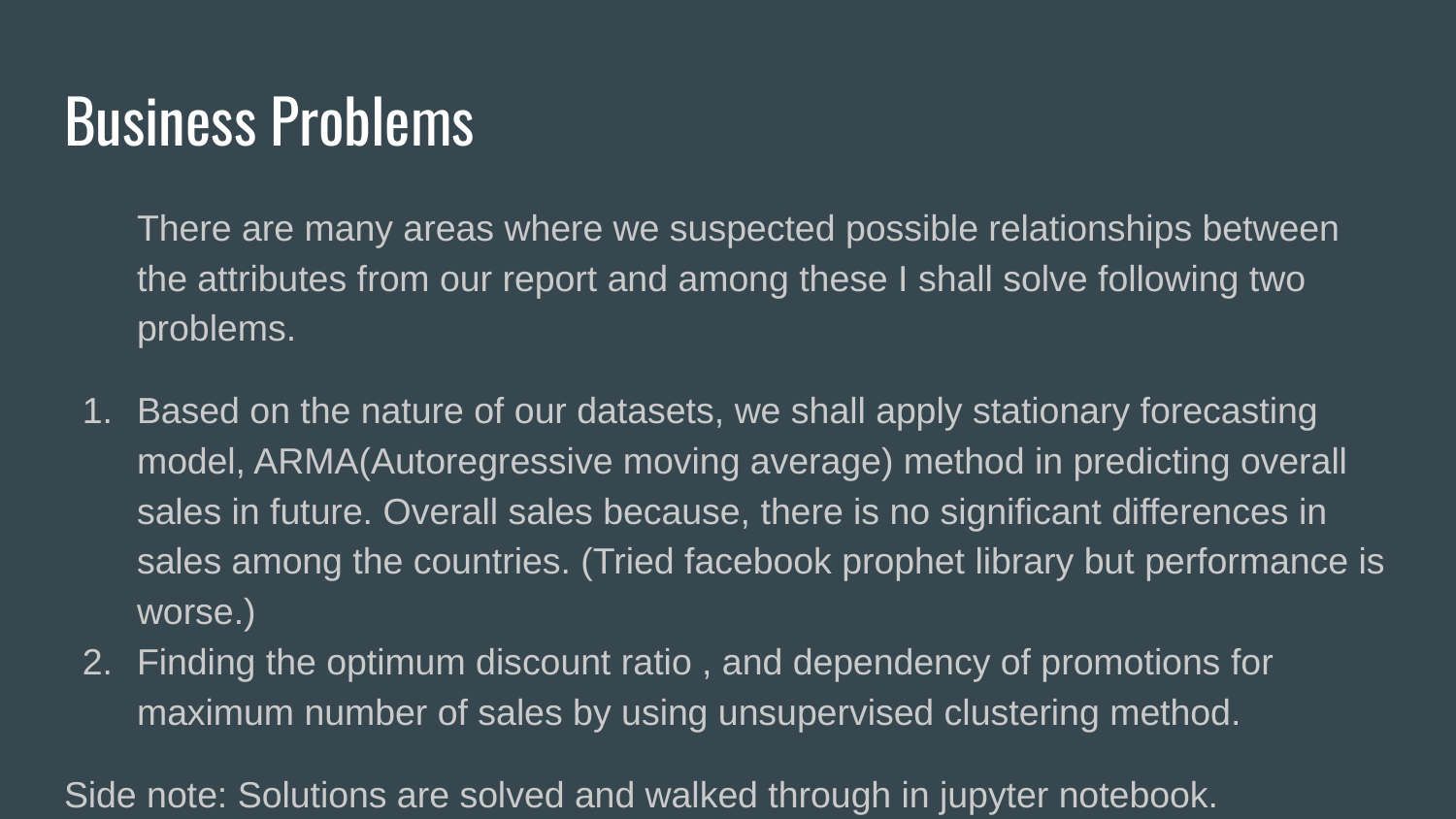

# Business Problems
There are many areas where we suspected possible relationships between the attributes from our report and among these I shall solve following two problems.
Based on the nature of our datasets, we shall apply stationary forecasting model, ARMA(Autoregressive moving average) method in predicting overall sales in future. Overall sales because, there is no significant differences in sales among the countries. (Tried facebook prophet library but performance is worse.)
Finding the optimum discount ratio , and dependency of promotions for maximum number of sales by using unsupervised clustering method.
Side note: Solutions are solved and walked through in jupyter notebook.